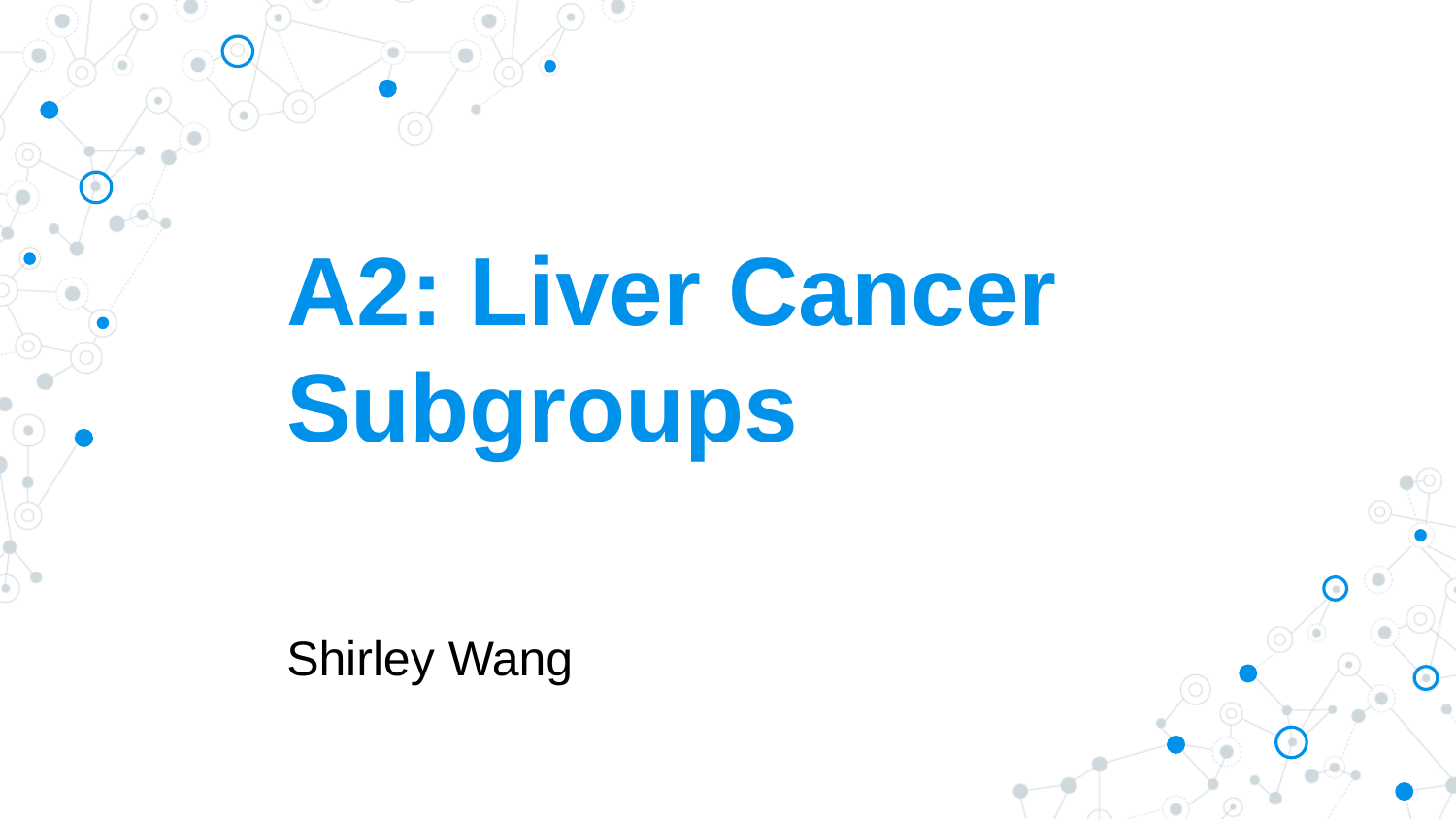

# A2: Liver Cancer Subgroups
Shirley Wang